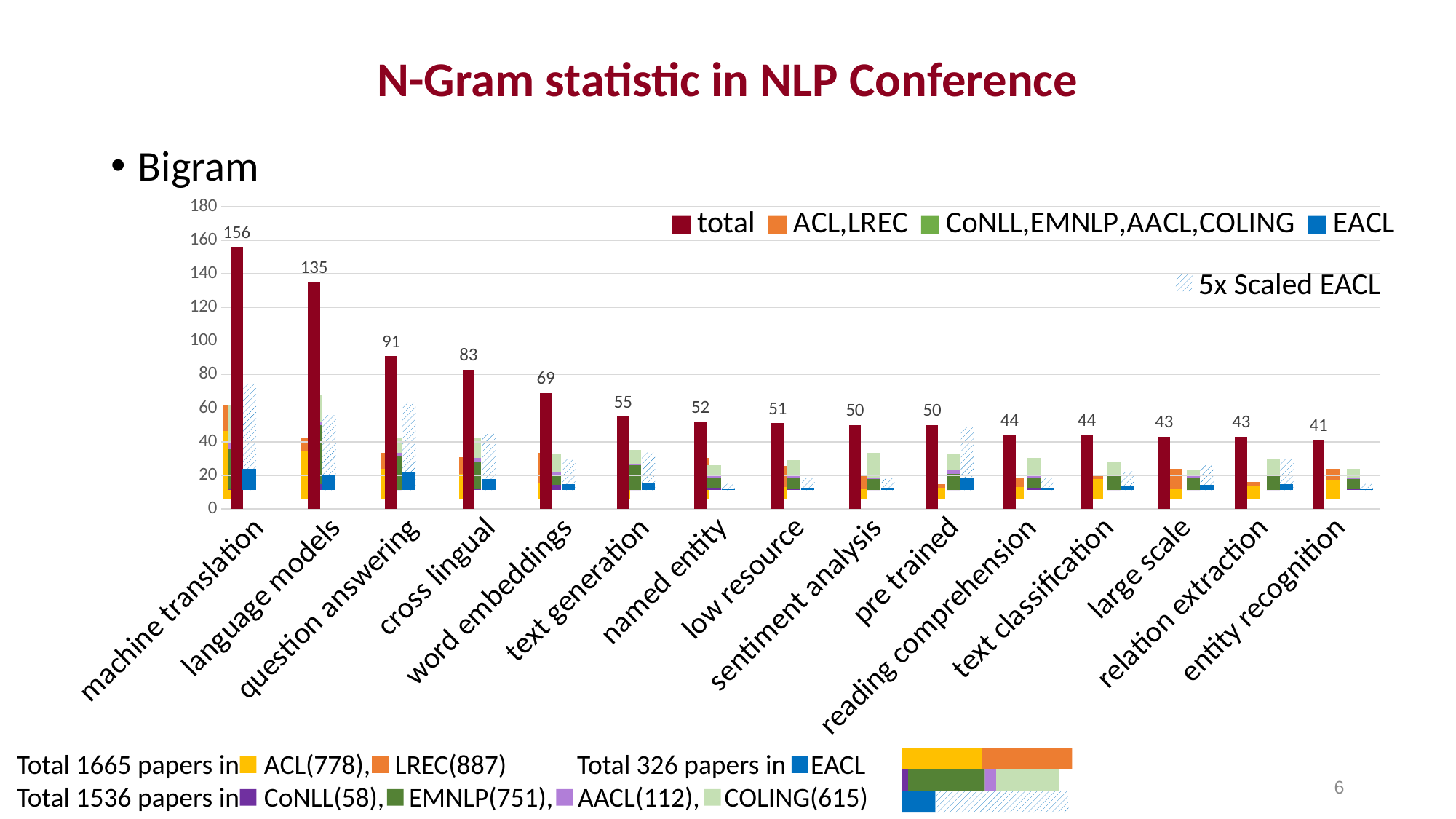

# N-Gram statistic in NLP Conference

### Chart

| Category | EACL |
|---|---|
| machine translation | 85.0 |
| language models | 60.0 |
| question answering | 70.0 |
| cross lingual | 45.0 |
| word embeddings | 25.0 |
| text generation | 30.0 |
| named entity | 5.0 |
| low resource | 10.0 |
| sentiment analysis | 10.0 |
| pre trained | 50.0 |
| reading comprehension | 10.0 |
| text classification | 15.0 |
| large scale | 20.0 |
| relation extraction | 25.0 |
| entity recognition | 5.0 |

### Chart

| Category | EACL |
|---|---|
| machine translation | 17.0 |
| language models | 12.0 |
| question answering | 14.0 |
| cross lingual | 9.0 |
| word embeddings | 5.0 |
| text generation | 6.0 |
| named entity | 1.0 |
| low resource | 2.0 |
| sentiment analysis | 2.0 |
| pre trained | 10.0 |
| reading comprehension | 2.0 |
| text classification | 3.0 |
| large scale | 4.0 |
| relation extraction | 5.0 |
| entity recognition | 1.0 |

### Chart

| Category |  | ACL | LREC |  |
|---|---|---|---|---|
| machine translation | None | 52.0 | 19.0 | None |
| language models | None | 37.0 | 10.0 | None |
| question answering | None | 23.0 | 12.0 | None |
| cross lingual | None | 19.0 | 13.0 | None |
| word embeddings | None | 12.0 | 23.0 | None |
| text generation | None | 16.0 | 1.0 | None |
| named entity | None | 14.0 | 17.0 | None |
| low resource | None | 9.0 | 16.0 | None |
| sentiment analysis | None | 7.0 | 11.0 | None |
| pre trained | None | 8.0 | 3.0 | None |
| reading comprehension | None | 9.0 | 7.0 | None |
| text classification | None | 15.0 | 3.0 | None |
| large scale | None | 7.0 | 16.0 | None |
| relation extraction | None | 10.0 | 3.0 | None |
| entity recognition | None | 14.0 | 9.0 | None |

### Chart

| Category | CoNLL | EMNLP | AACL | COLING |
|---|---|---|---|---|
| machine translation | 1.0 | 32.0 | 5.0 | 30.0 |
| language models | 5.0 | 47.0 | 3.0 | 21.0 |
| question answering | 0.0 | 27.0 | 3.0 | 12.0 |
| cross lingual | 1.0 | 22.0 | 3.0 | 16.0 |
| word embeddings | 4.0 | 7.0 | 3.0 | 15.0 |
| text generation | 0.0 | 20.0 | 1.0 | 11.0 |
| named entity | 2.0 | 8.0 | 2.0 | 8.0 |
| low resource | 1.0 | 9.0 | 2.0 | 12.0 |
| sentiment analysis | 0.0 | 9.0 | 1.0 | 20.0 |
| pre trained | 0.0 | 13.0 | 3.0 | 13.0 |
| reading comprehension | 2.0 | 8.0 | 1.0 | 15.0 |
| text classification | 0.0 | 11.0 | 1.0 | 11.0 |
| large scale | 0.0 | 10.0 | 1.0 | 5.0 |
| relation extraction | 0.0 | 11.0 | 1.0 | 13.0 |
| entity recognition | 1.0 | 8.0 | 1.0 | 7.0 |
Bigram

### Chart

| Category | total | ACL,LREC | CoNLL,EMNLP,AACL,COLING | EACL |
|---|---|---|---|---|
| machine translation | 156.0 | None | None | None |
| language models | 135.0 | None | None | None |
| question answering | 91.0 | None | None | None |
| cross lingual | 83.0 | None | None | None |
| word embeddings | 69.0 | None | None | None |
| text generation | 55.0 | None | None | None |
| named entity | 52.0 | None | None | None |
| low resource | 51.0 | None | None | None |
| sentiment analysis | 50.0 | None | None | None |
| pre trained | 50.0 | None | None | None |
| reading comprehension | 44.0 | None | None | None |
| text classification | 44.0 | None | None | None |
| large scale | 43.0 | None | None | None |
| relation extraction | 43.0 | None | None | None |
| entity recognition | 41.0 | None | None | None |
5x Scaled EACL

Total 1665 papers in    ACL(778),    LREC(887)
Total 1536 papers in    CoNLL(58),    EMNLP(751),    AACL(112),    COLING(615)

Total 326 papers in    EACL

6